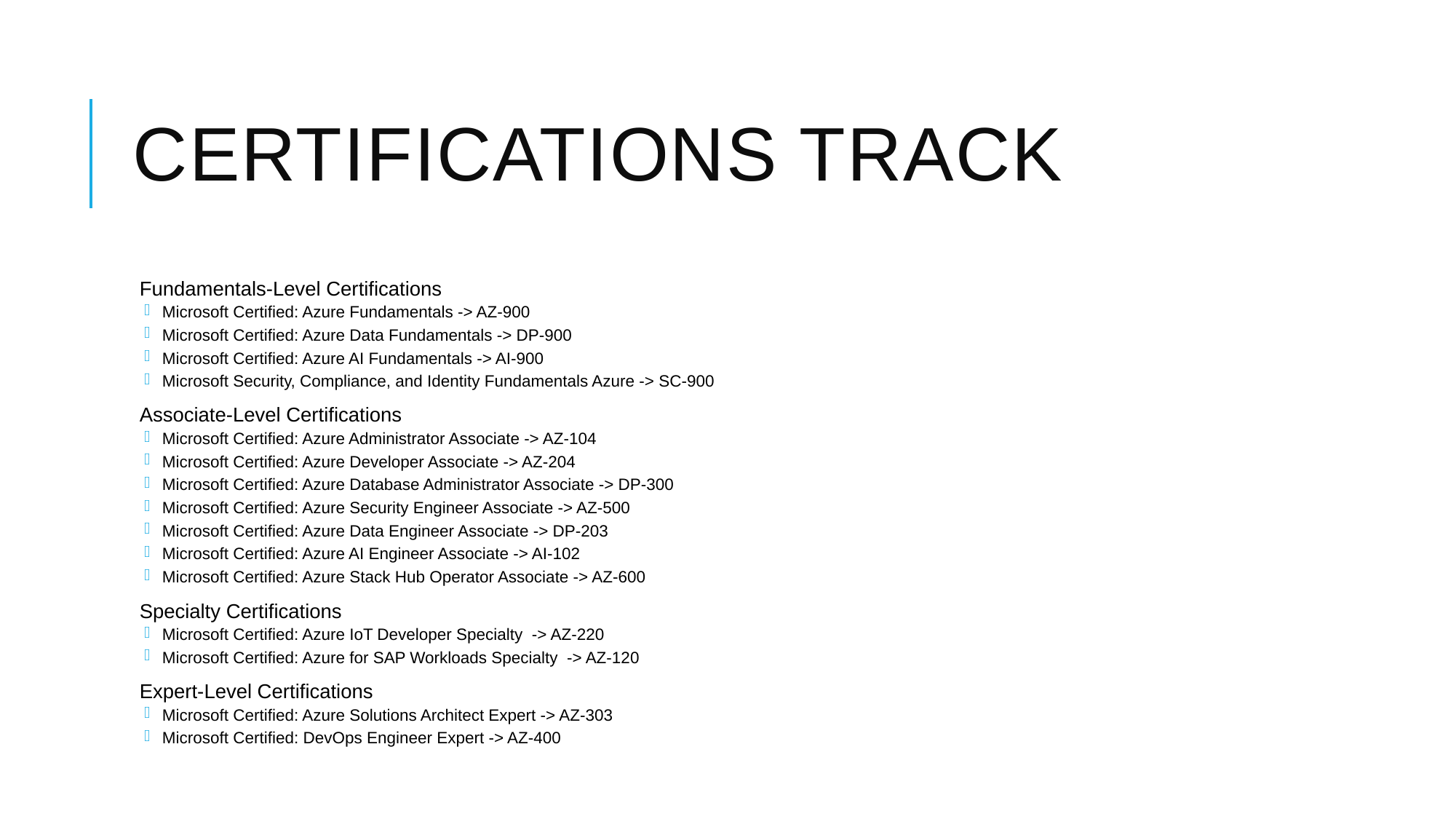

# Certifications Track
Fundamentals-Level Certifications
Microsoft Certified: Azure Fundamentals -> AZ-900
Microsoft Certified: Azure Data Fundamentals -> DP-900
Microsoft Certified: Azure AI Fundamentals -> AI-900
Microsoft Security, Compliance, and Identity Fundamentals Azure -> SC-900
Associate-Level Certifications
Microsoft Certified: Azure Administrator Associate -> AZ-104
Microsoft Certified: Azure Developer Associate -> AZ-204
Microsoft Certified: Azure Database Administrator Associate -> DP-300
Microsoft Certified: Azure Security Engineer Associate -> AZ-500
Microsoft Certified: Azure Data Engineer Associate -> DP-203
Microsoft Certified: Azure AI Engineer Associate -> AI-102
Microsoft Certified: Azure Stack Hub Operator Associate -> AZ-600
Specialty Certifications
Microsoft Certified: Azure IoT Developer Specialty  -> AZ-220
Microsoft Certified: Azure for SAP Workloads Specialty  -> AZ-120
Expert-Level Certifications
Microsoft Certified: Azure Solutions Architect Expert -> AZ-303
Microsoft Certified: DevOps Engineer Expert -> AZ-400